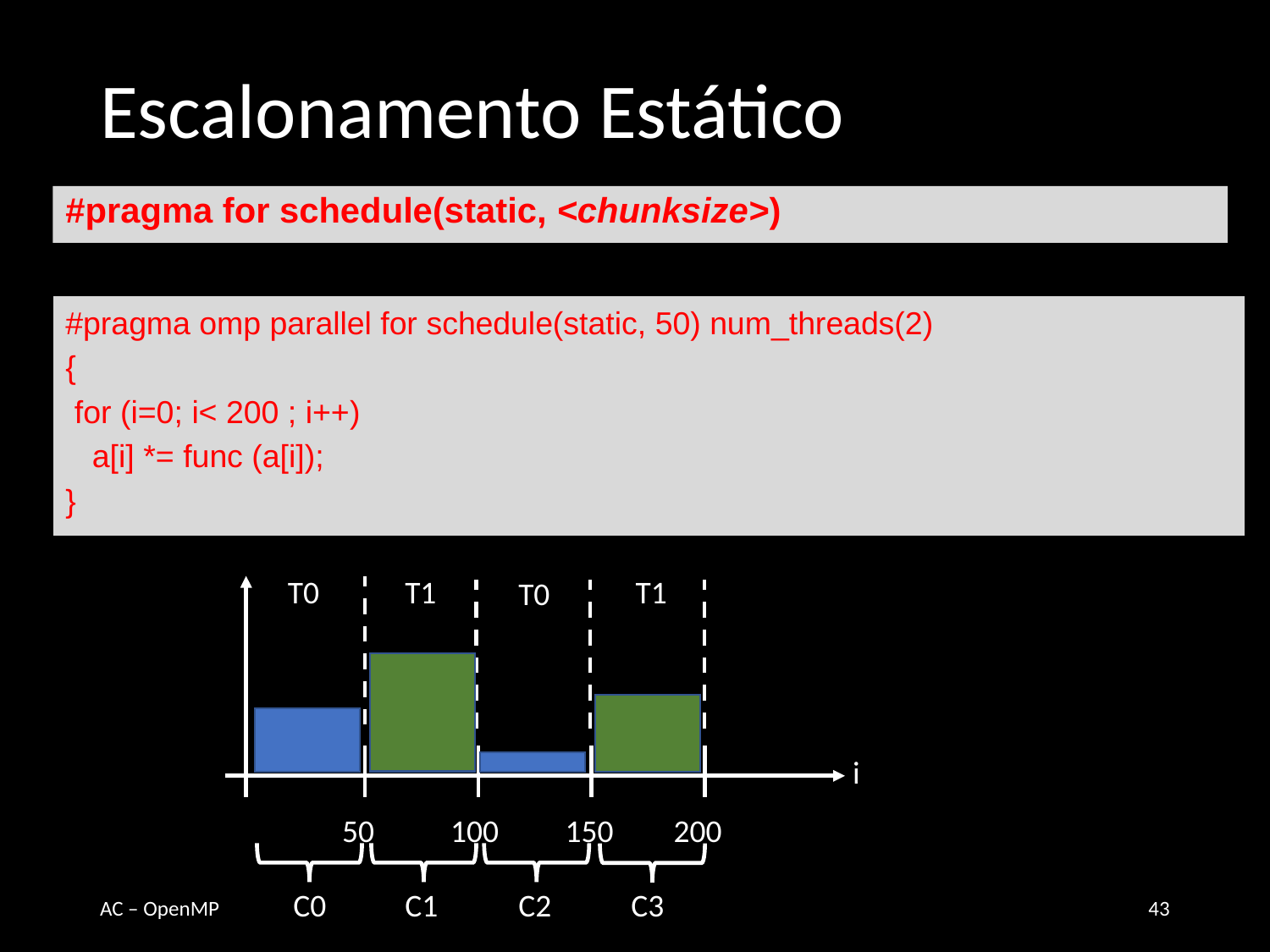

# Escalonamento Estático
#pragma for schedule(static, <chunksize>)
#pragma omp parallel for schedule(static, 50) num_threads(2)
{
 for (i=0; i< 200 ; i++)
   a[i] *= func (a[i]);
}
T0
T1
T1
T0
i
50
100
150
200

C0
C1
C2
C3
AC – OpenMP
43